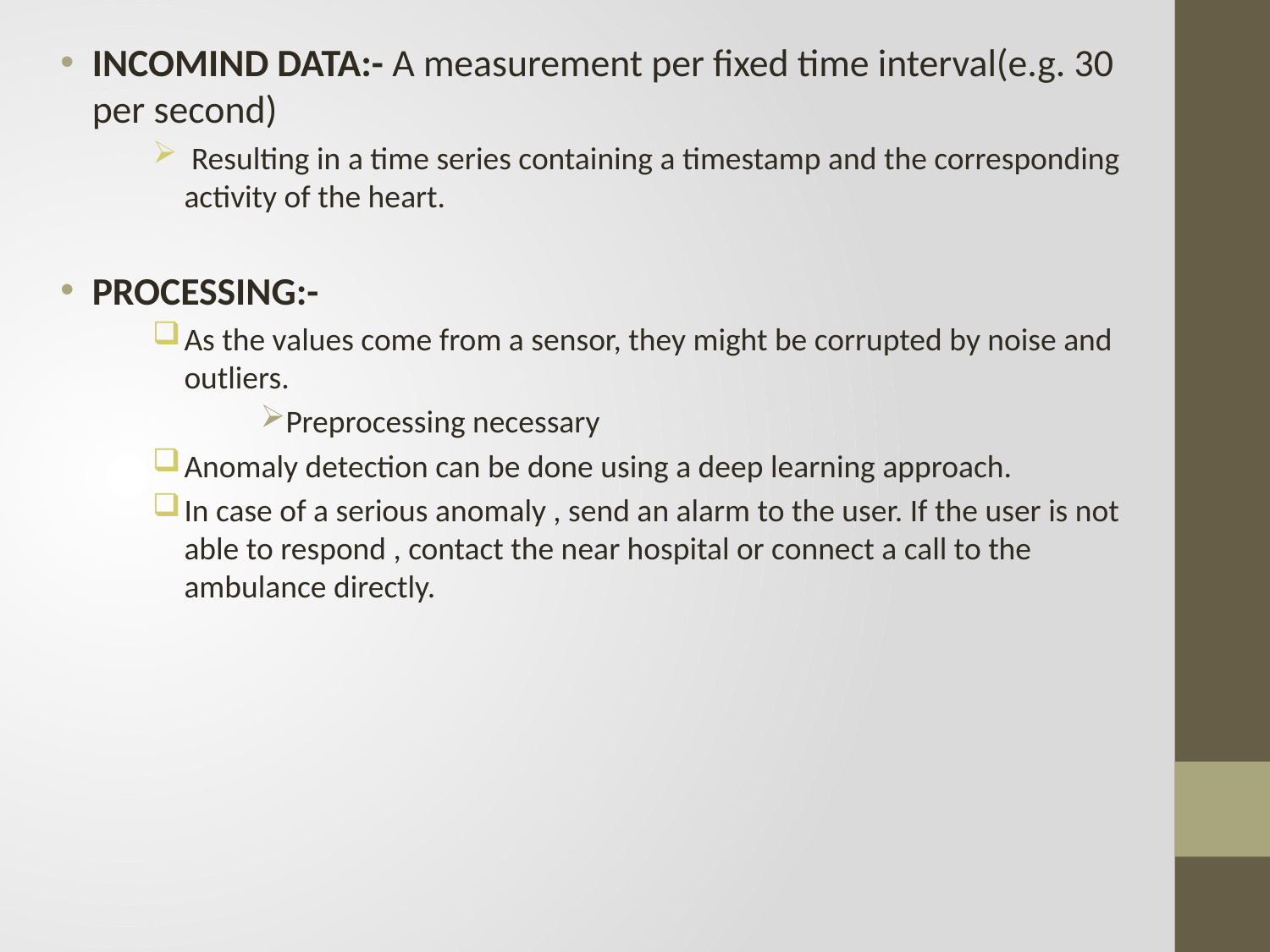

INCOMIND DATA:- A measurement per fixed time interval(e.g. 30 per second)
 Resulting in a time series containing a timestamp and the corresponding activity of the heart.

PROCESSING:-
As the values come from a sensor, they might be corrupted by noise and outliers.
Preprocessing necessary
Anomaly detection can be done using a deep learning approach.
In case of a serious anomaly , send an alarm to the user. If the user is not able to respond , contact the near hospital or connect a call to the ambulance directly.